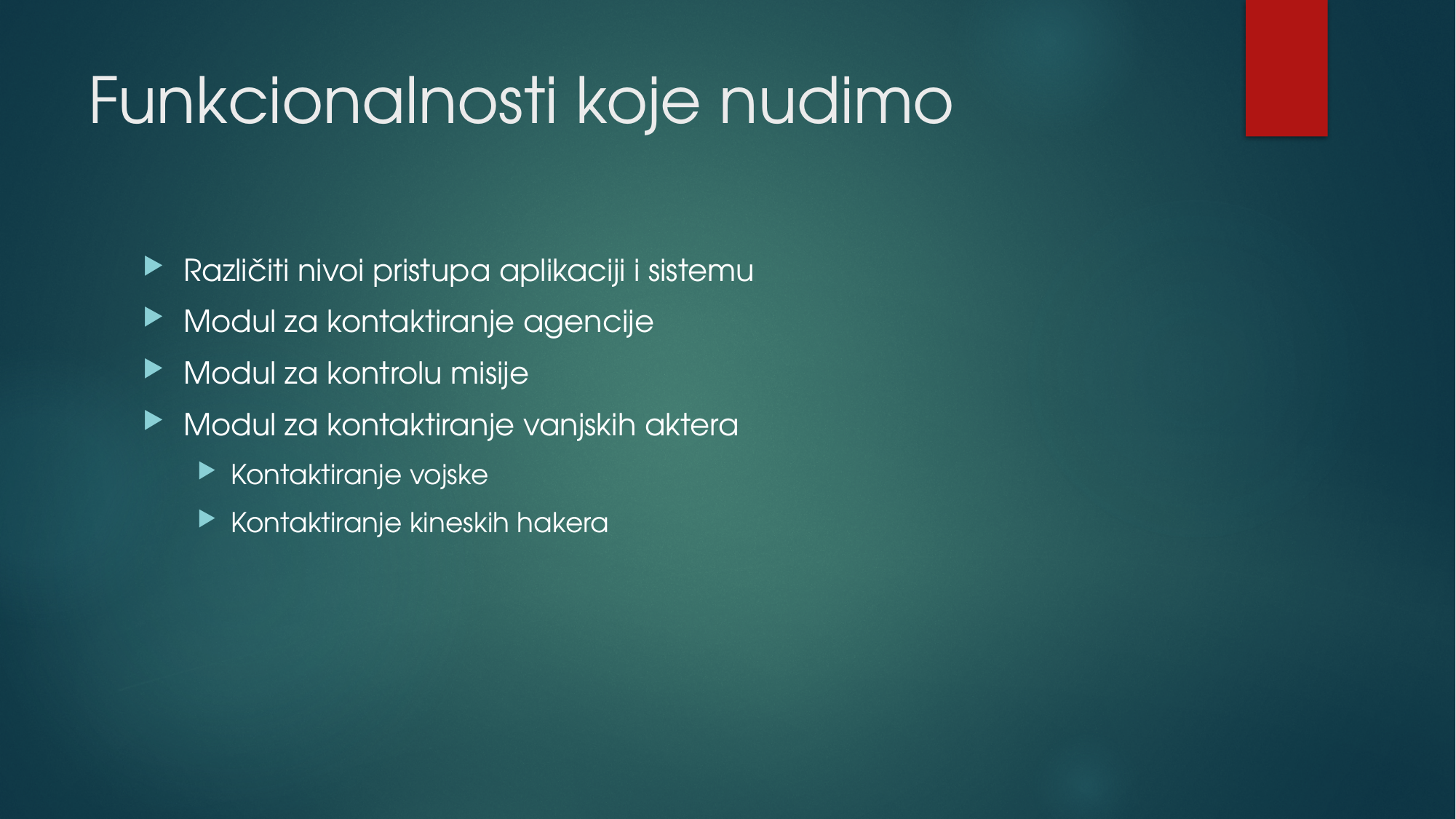

# Funkcionalnosti koje nudimo
Različiti nivoi pristupa aplikaciji i sistemu
Modul za kontaktiranje agencije
Modul za kontrolu misije
Modul za kontaktiranje vanjskih aktera
Kontaktiranje vojske
Kontaktiranje kineskih hakera